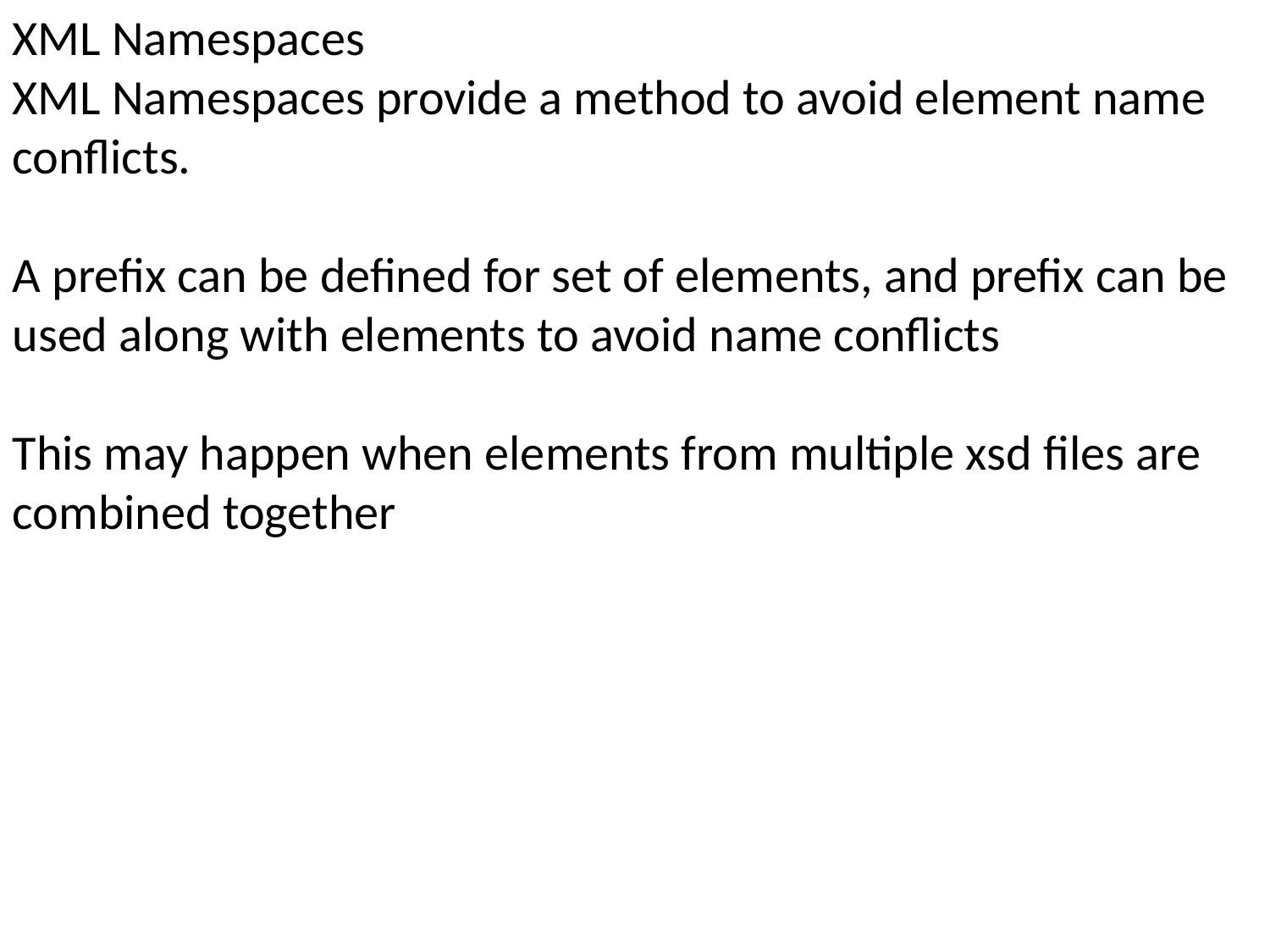

XML Namespaces
XML Namespaces provide a method to avoid element name conflicts.

A prefix can be defined for set of elements, and prefix can be used along with elements to avoid name conflicts

This may happen when elements from multiple xsd files are combined together